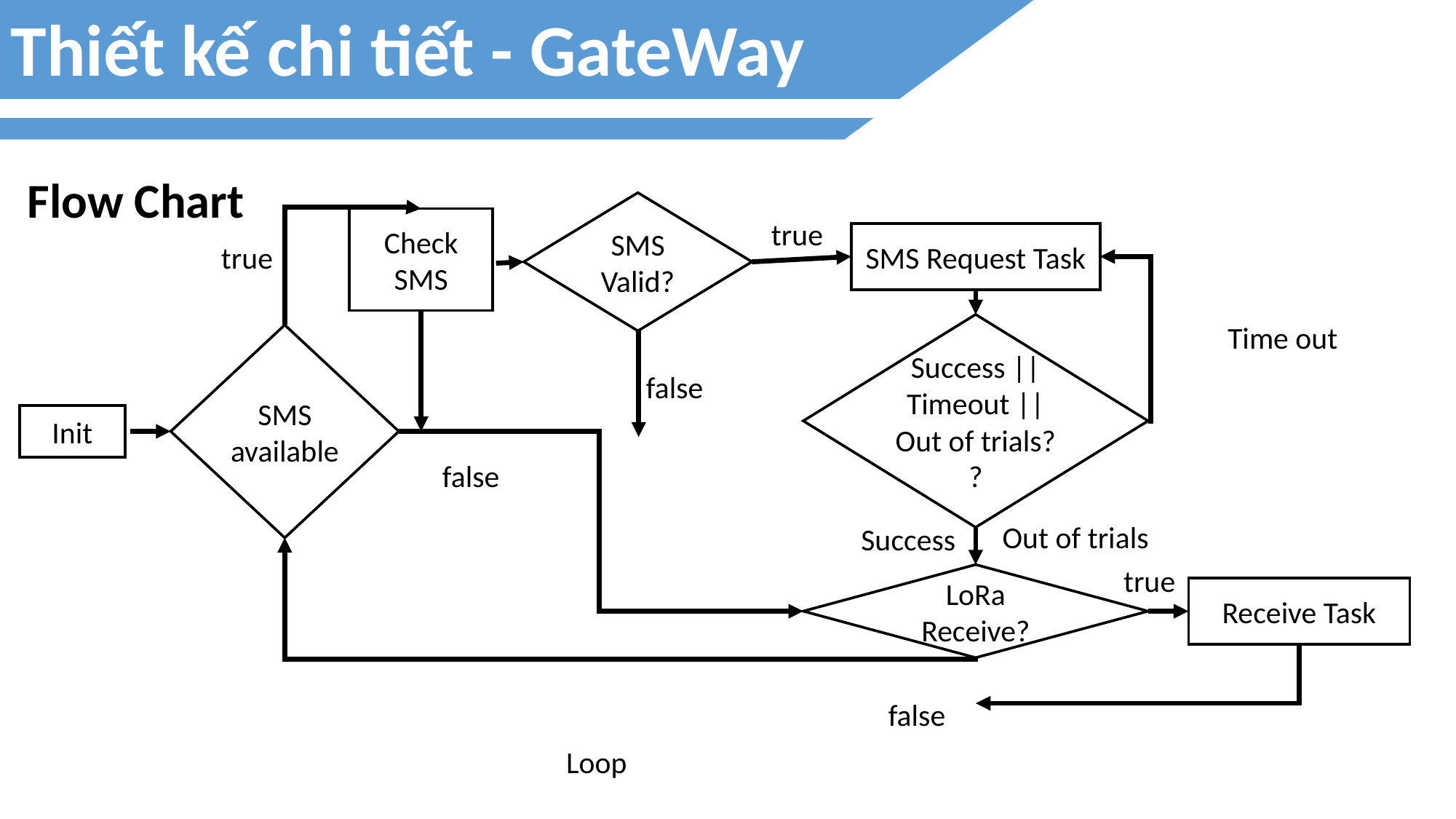

Thiết kế chi tiết - GateWay

SMS Valid?
Flow Chart
Check SMS
true
SMS Request Task
true
Success || Timeout ||
Out of trials?
?
Goto Sleep
SMS available
Time out
false
Init
LoRa Receive?
false
Out of trials
Success
true
Receive Task
false
Loop